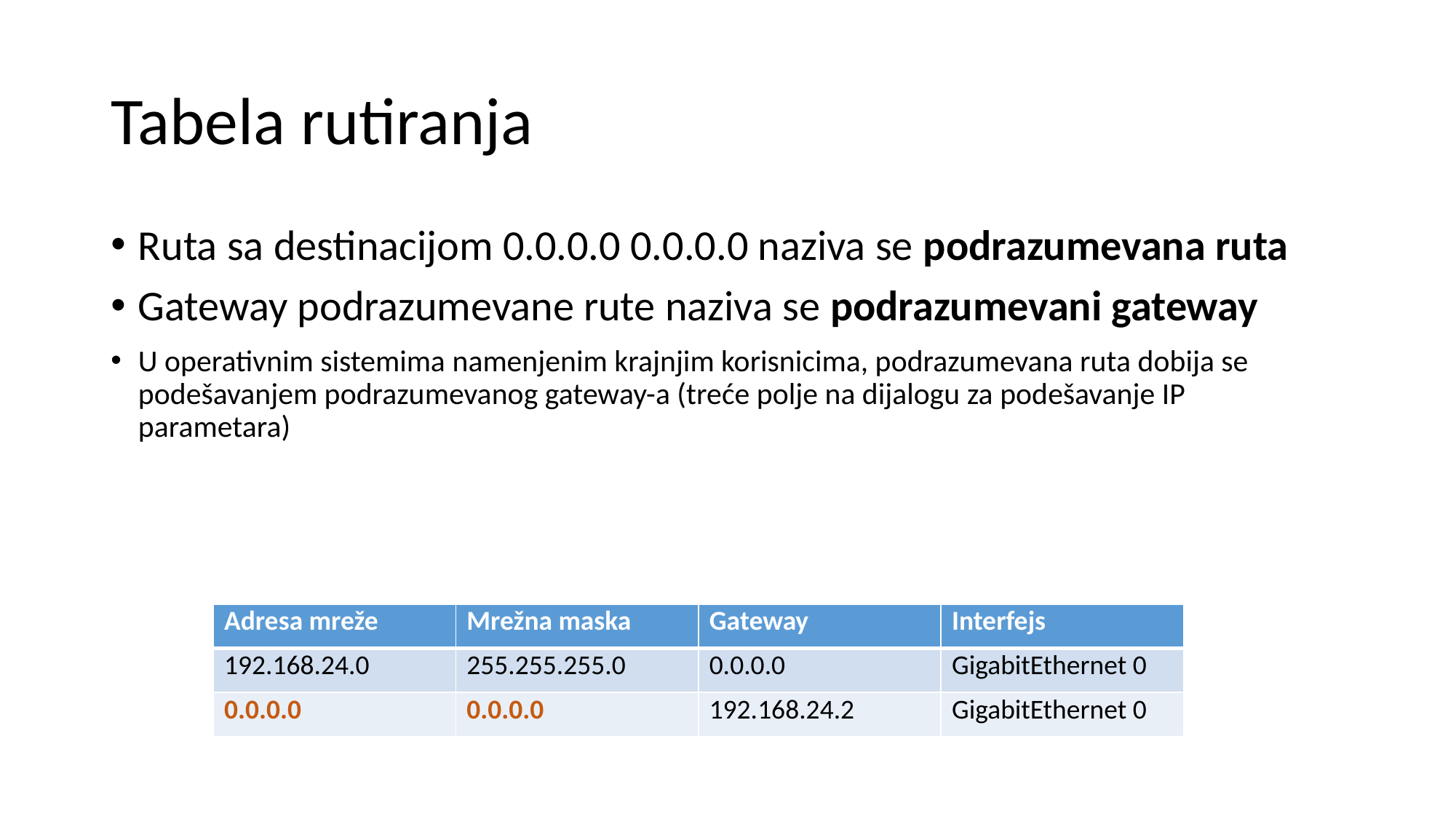

# Tabela rutiranja
Ruta sa destinacijom 0.0.0.0 0.0.0.0 naziva se podrazumevana ruta
Gateway podrazumevane rute naziva se podrazumevani gateway
U operativnim sistemima namenjenim krajnjim korisnicima, podrazumevana ruta dobija se podešavanjem podrazumevanog gateway-a (treće polje na dijalogu za podešavanje IP parametara)
| Adresa mreže | Mrežna maska | Gateway | Interfejs |
| --- | --- | --- | --- |
| 192.168.24.0 | 255.255.255.0 | 0.0.0.0 | GigabitEthernet 0 |
| 0.0.0.0 | 0.0.0.0 | 192.168.24.2 | GigabitEthernet 0 |